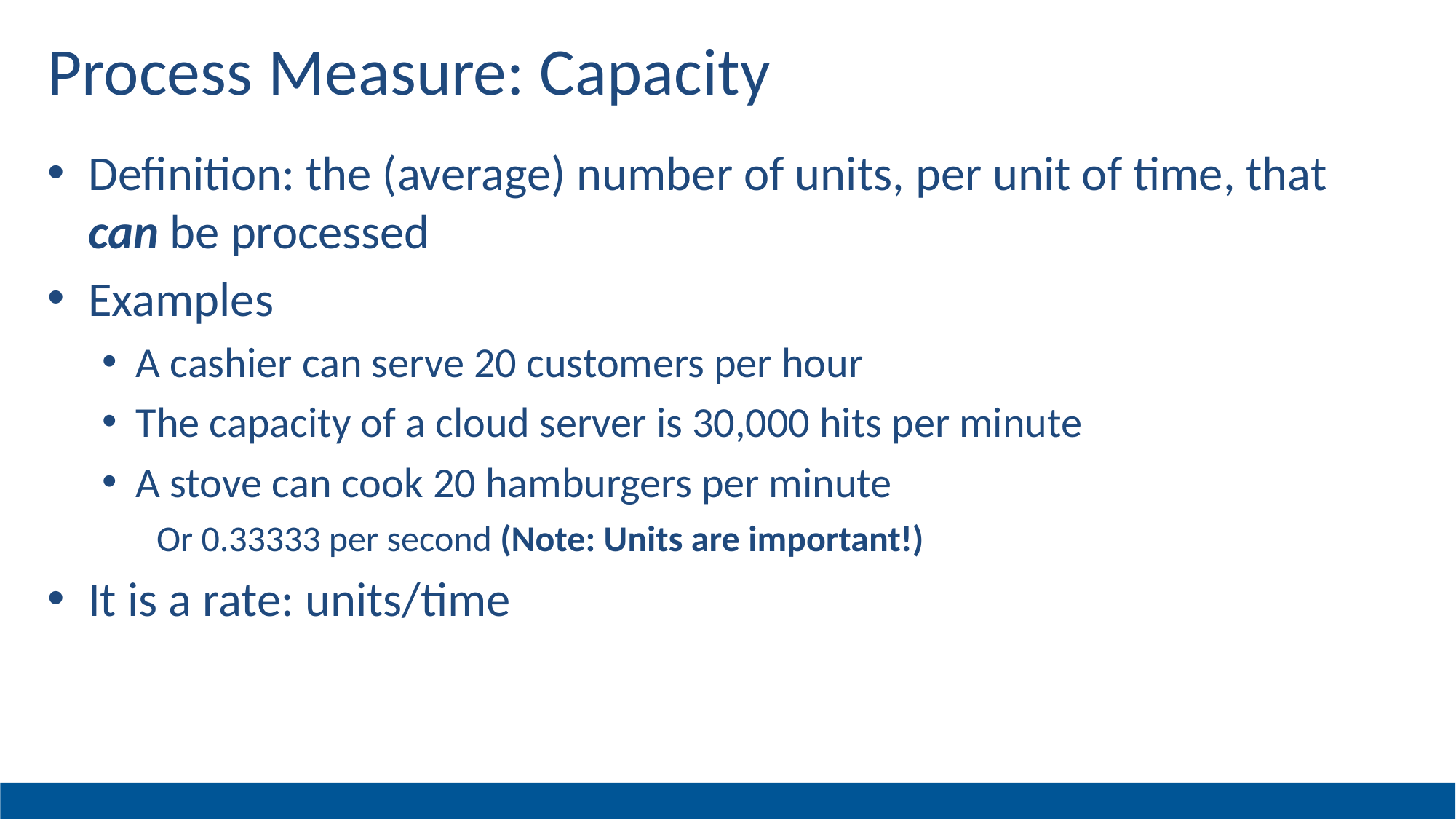

# Process Measure: Capacity
Definition: the (average) number of units, per unit of time, that can be processed
Examples
A cashier can serve 20 customers per hour
The capacity of a cloud server is 30,000 hits per minute
A stove can cook 20 hamburgers per minute
Or 0.33333 per second (Note: Units are important!)
It is a rate: units/time